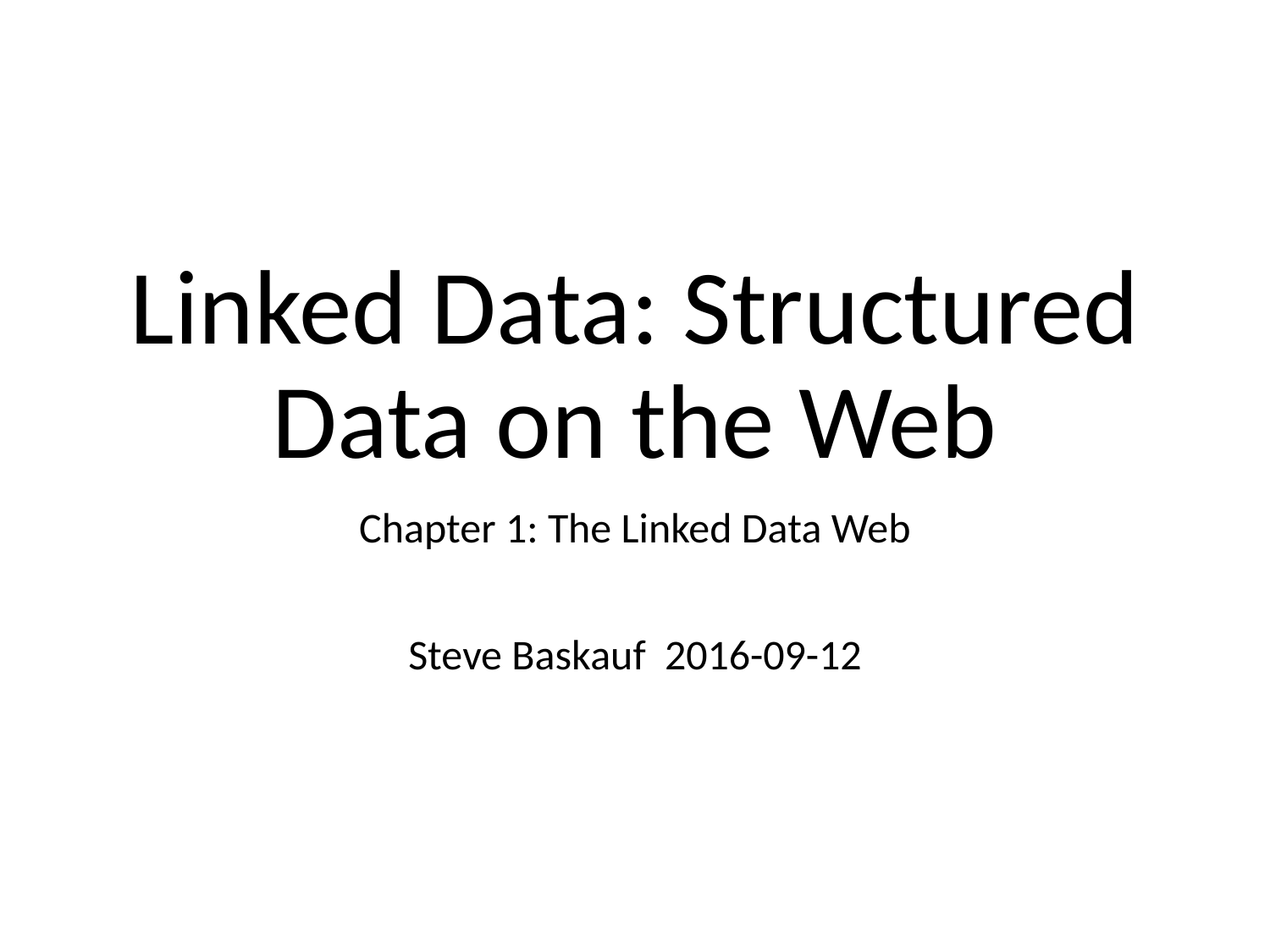

# Linked Data: Structured Data on the Web
Chapter 1: The Linked Data Web

Steve Baskauf  2016-09-12